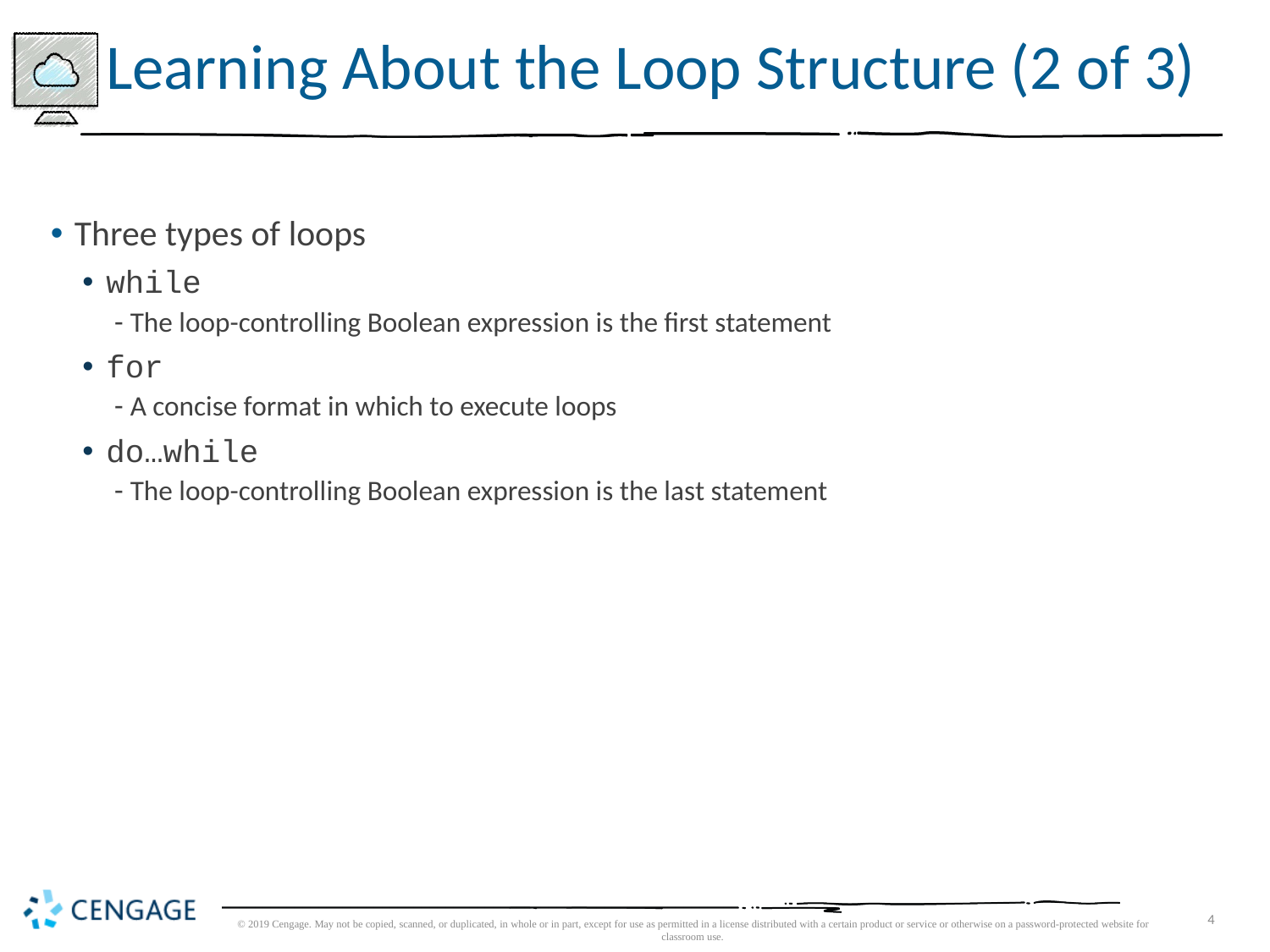

# Learning About the Loop Structure (2 of 3)
Three types of loops
while
The loop-controlling Boolean expression is the first statement
for
A concise format in which to execute loops
do…while
The loop-controlling Boolean expression is the last statement
© 2019 Cengage. May not be copied, scanned, or duplicated, in whole or in part, except for use as permitted in a license distributed with a certain product or service or otherwise on a password-protected website for classroom use.